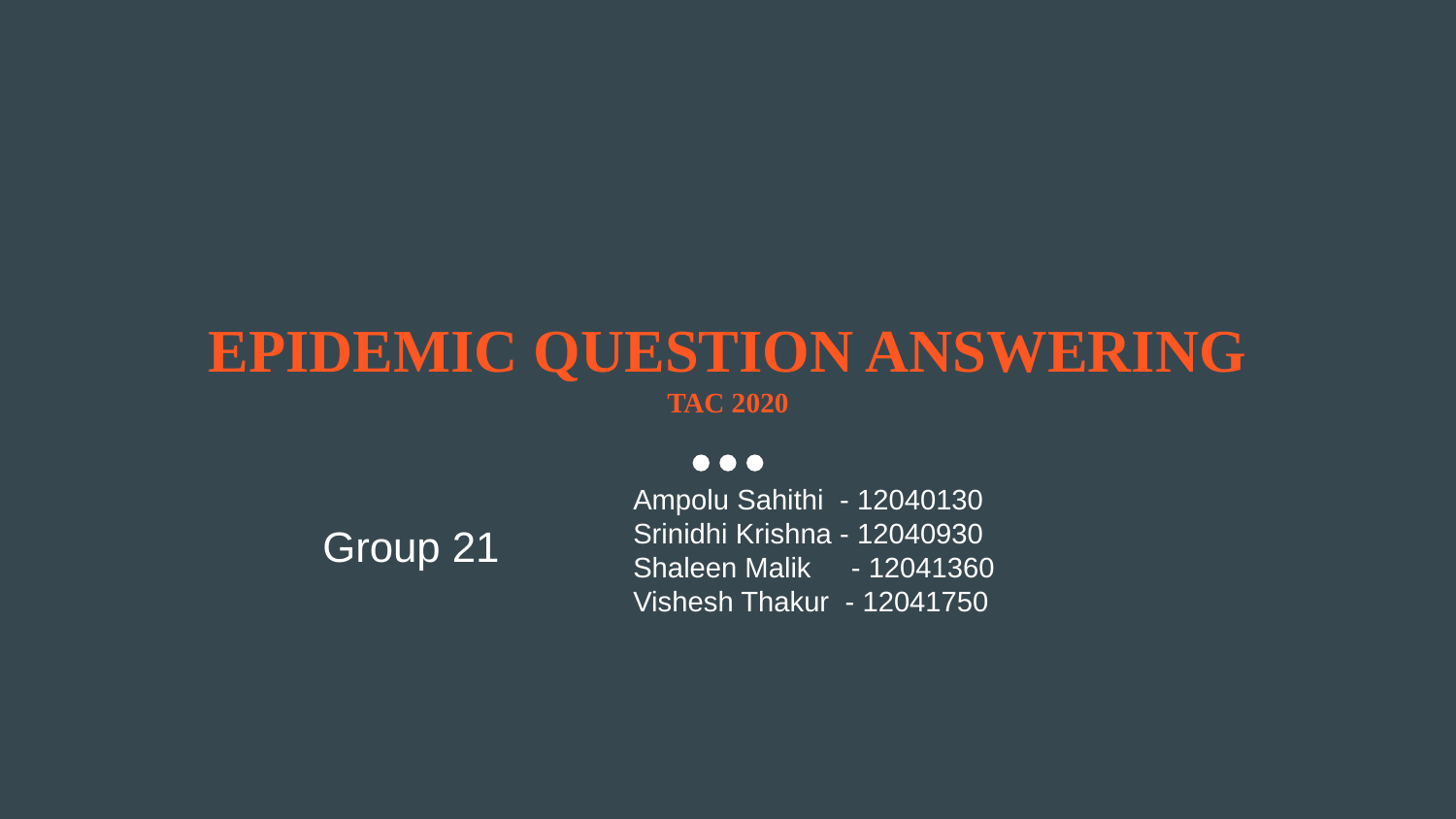

# EPIDEMIC QUESTION ANSWERING
TAC 2020
Ampolu Sahithi  - 12040130
Srinidhi Krishna - 12040930
Shaleen Malik     - 12041360
Vishesh Thakur  - 12041750
Group 21